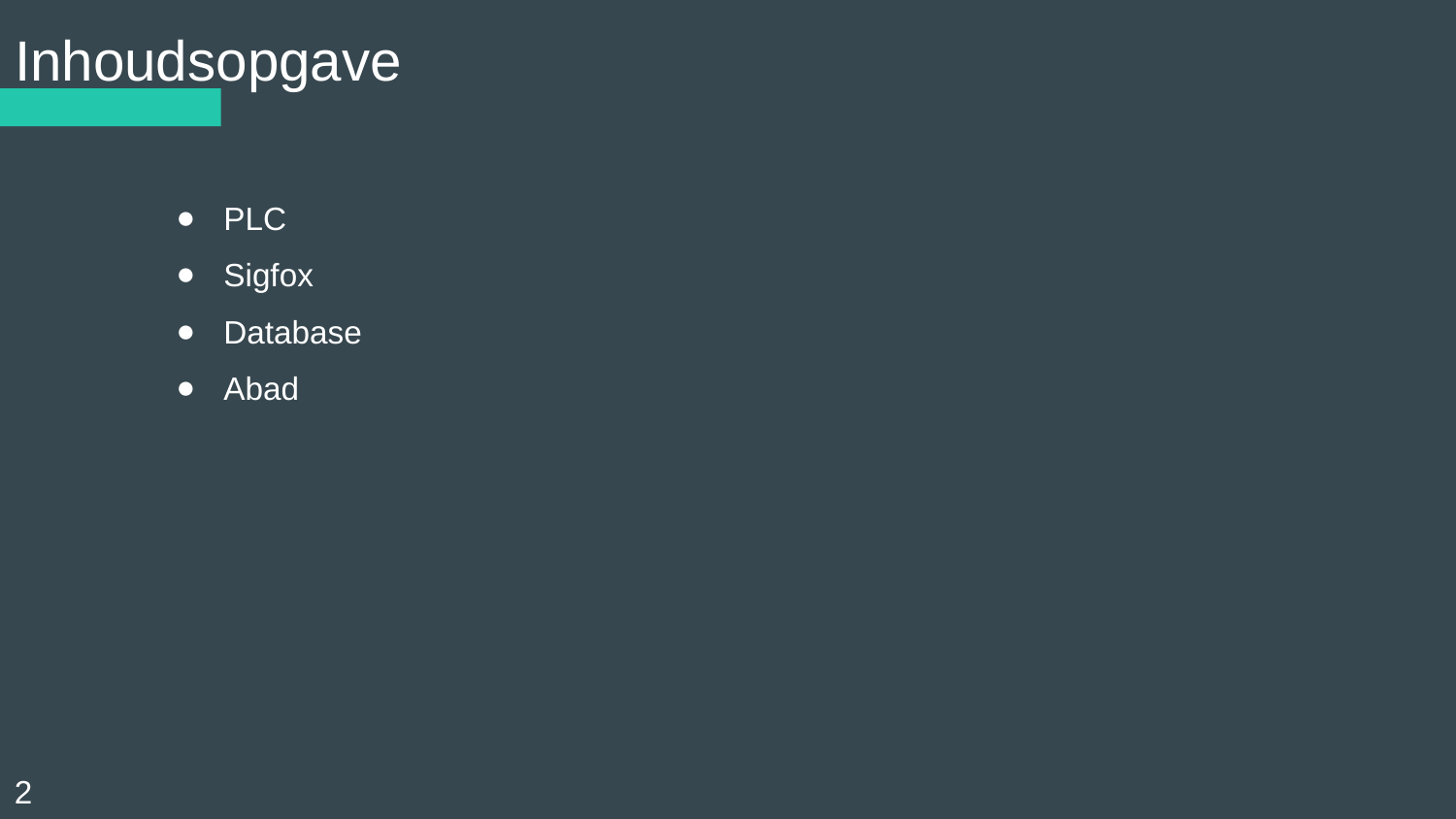

# Inhoudsopgave
PLC
Sigfox
Database
Abad
2